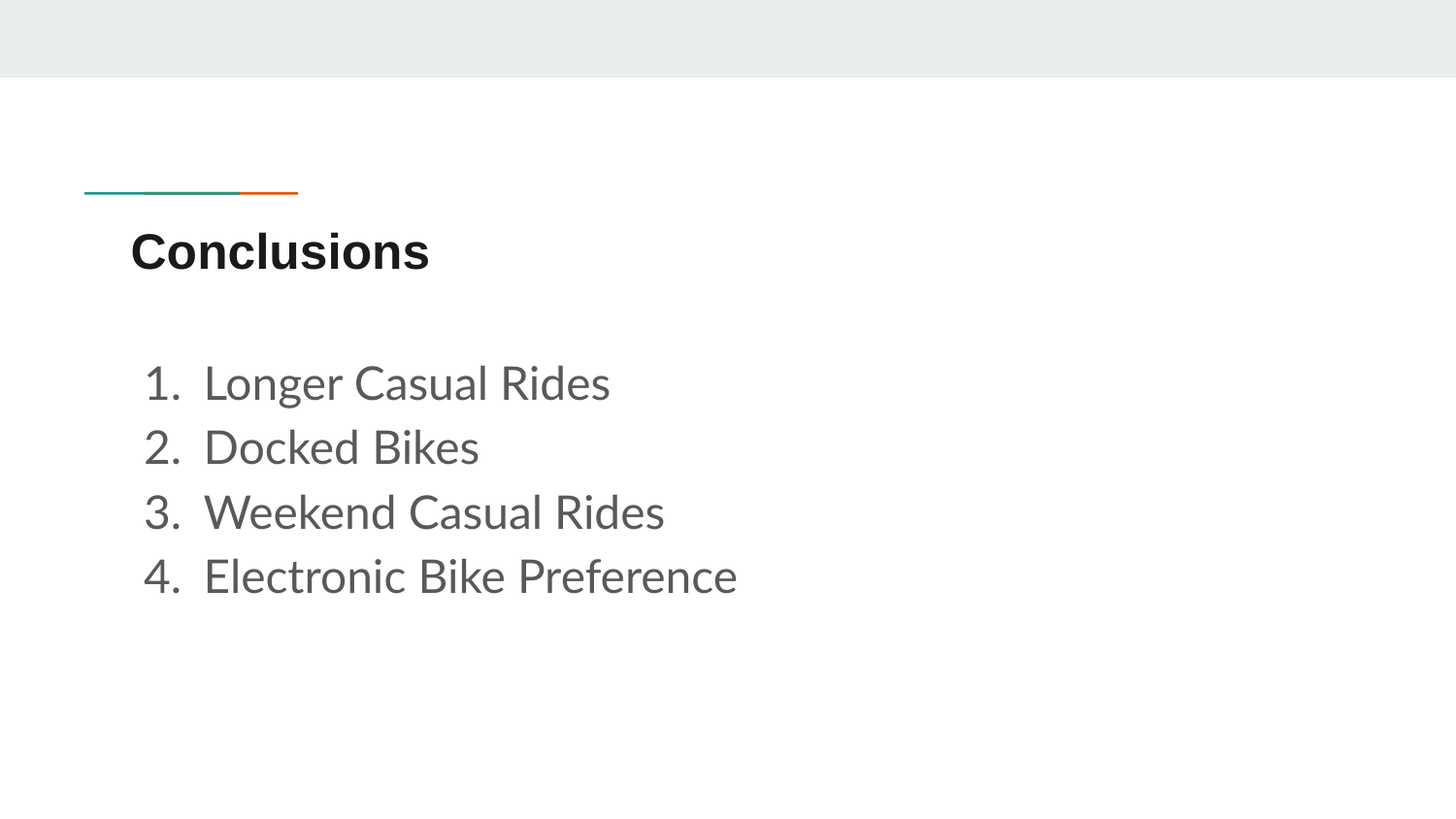

# Conclusions
Longer Casual Rides
Docked Bikes
Weekend Casual Rides
Electronic Bike Preference